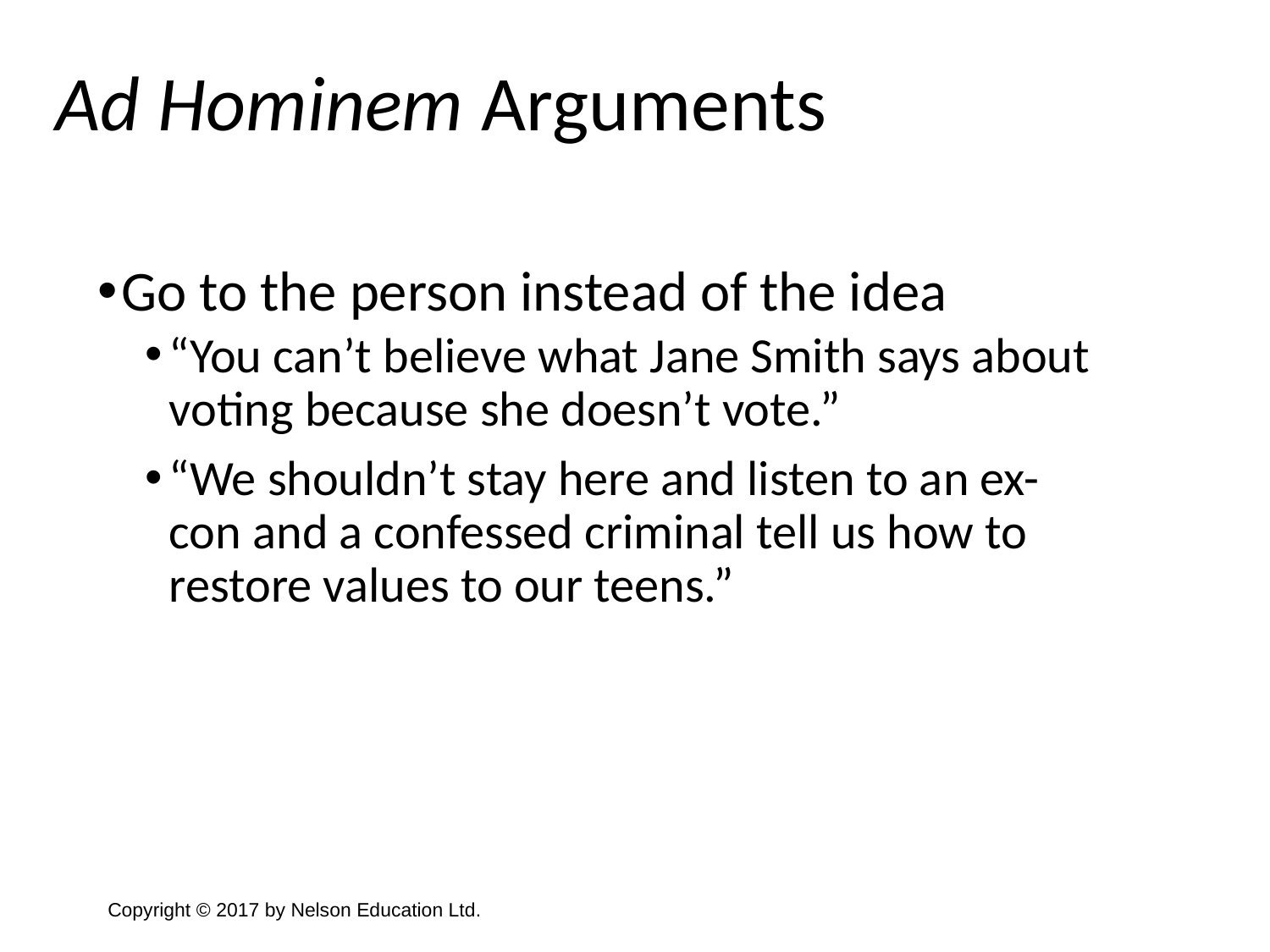

Ad Hominem Arguments
Go to the person instead of the idea
“You can’t believe what Jane Smith says about voting because she doesn’t vote.”
“We shouldn’t stay here and listen to an ex-con and a confessed criminal tell us how to restore values to our teens.”